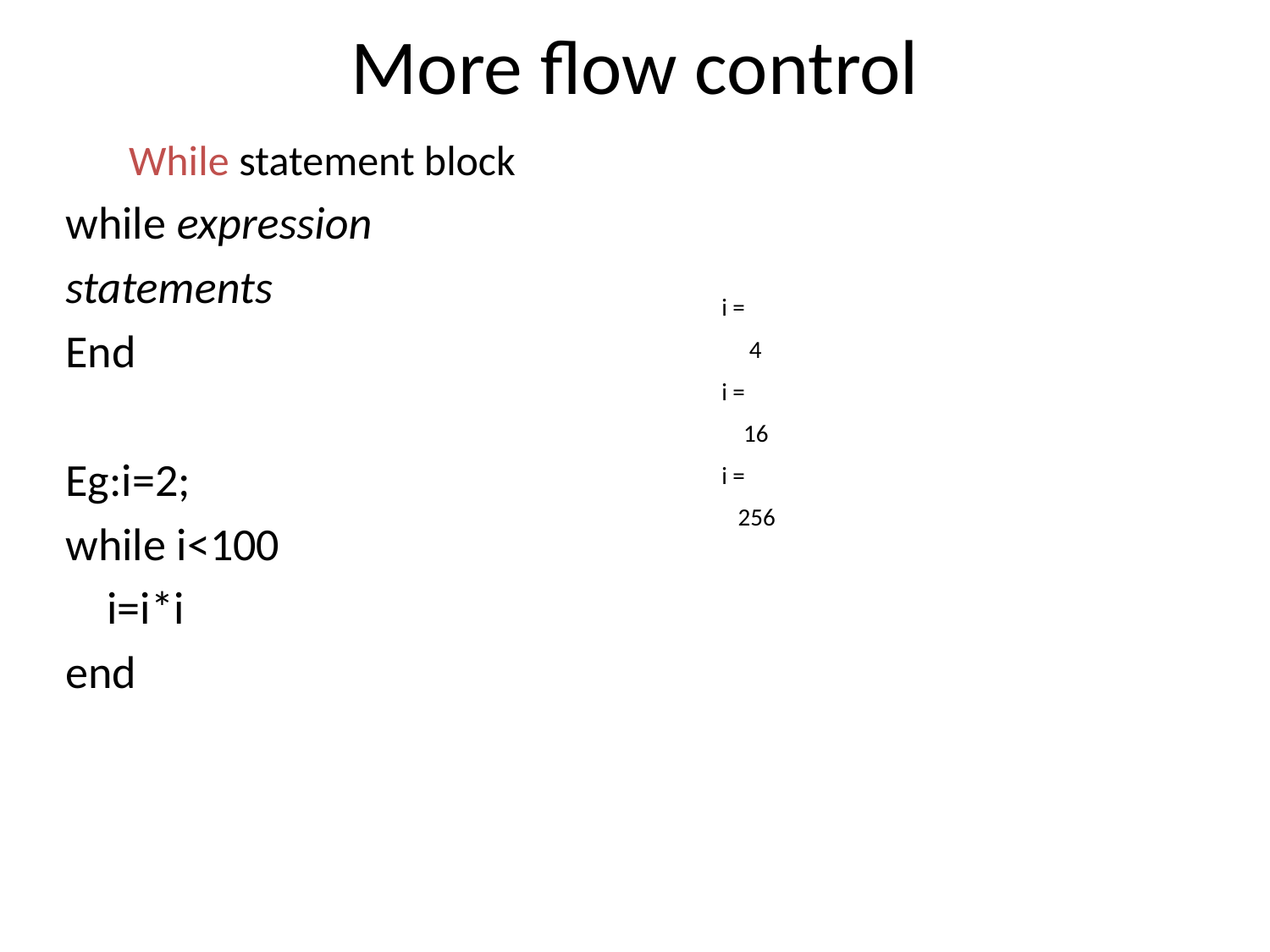

# More flow control
While statement block

while expression
statements
End

Eg:i=2;
while i<100
    i=i*i
end

i =
     4
i =
    16
i =
   256